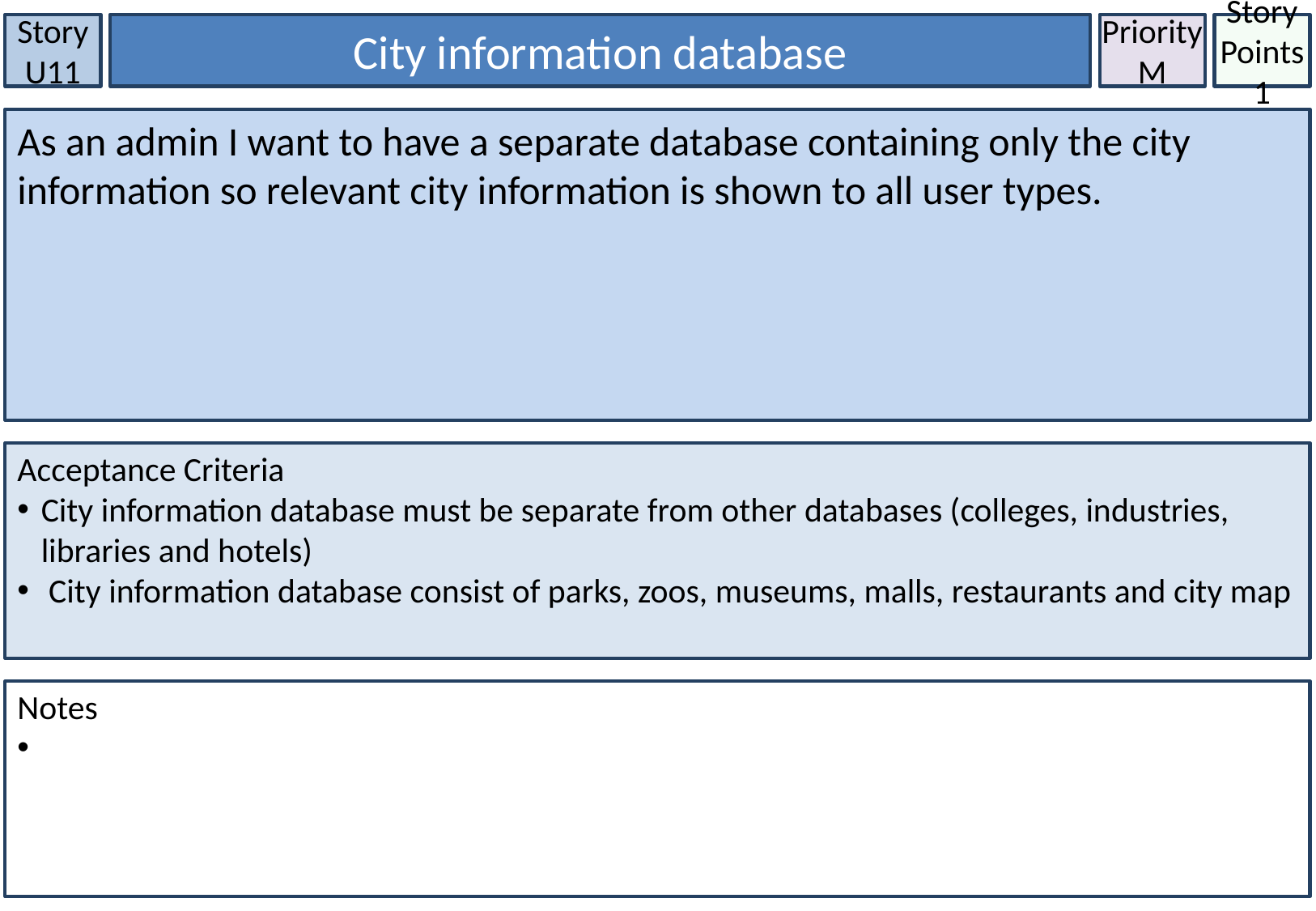

Story U11
City information database
Priority
M
Story Points
1
As an admin I want to have a separate database containing only the city information so relevant city information is shown to all user types.
Acceptance Criteria
City information database must be separate from other databases (colleges, industries, libraries and hotels)
 City information database consist of parks, zoos, museums, malls, restaurants and city map
Notes